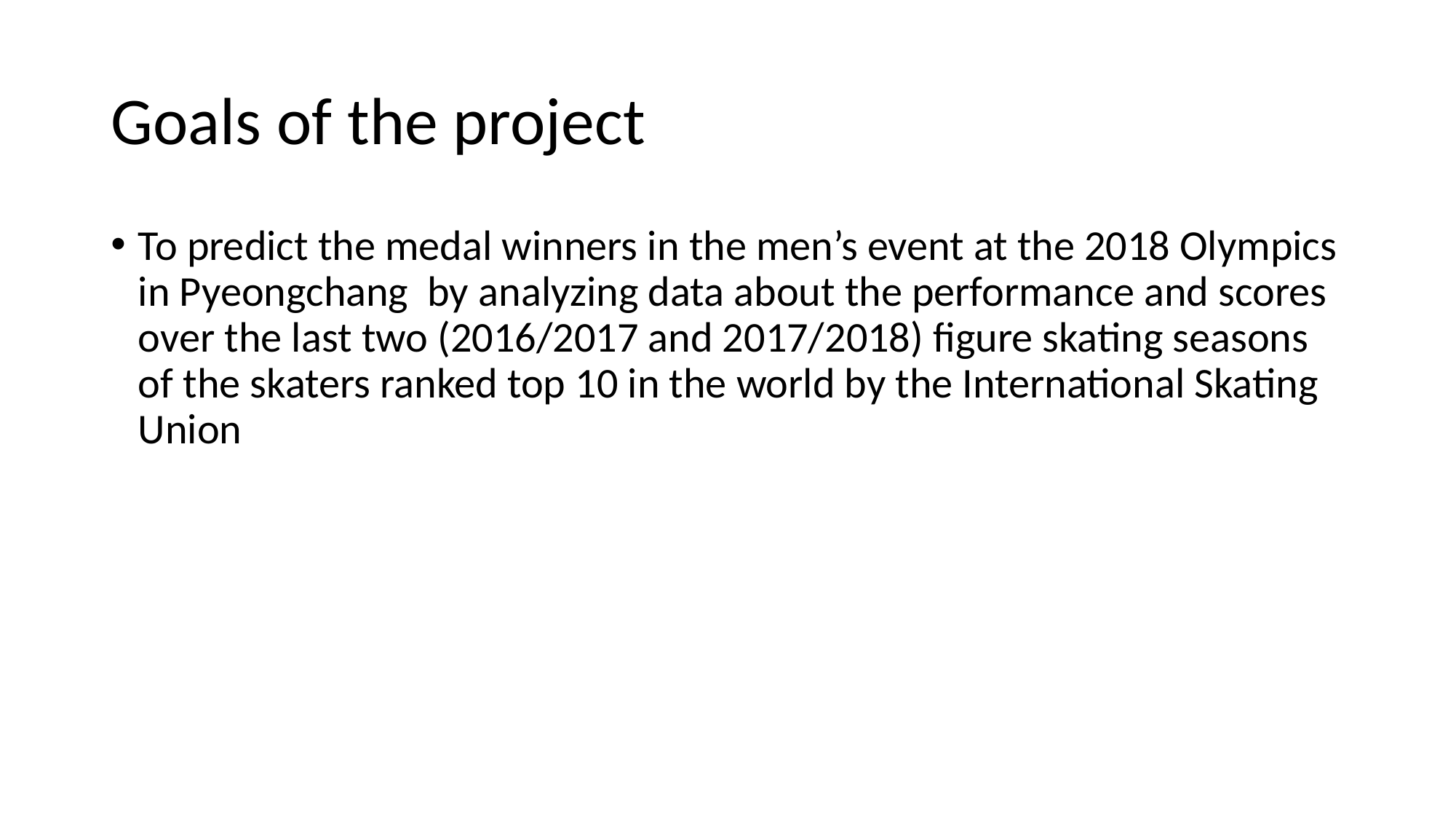

# Goals of the project
To predict the medal winners in the men’s event at the 2018 Olympics in Pyeongchang  by analyzing data about the performance and scores over the last two (2016/2017 and 2017/2018) figure skating seasons of the skaters ranked top 10 in the world by the International Skating Union